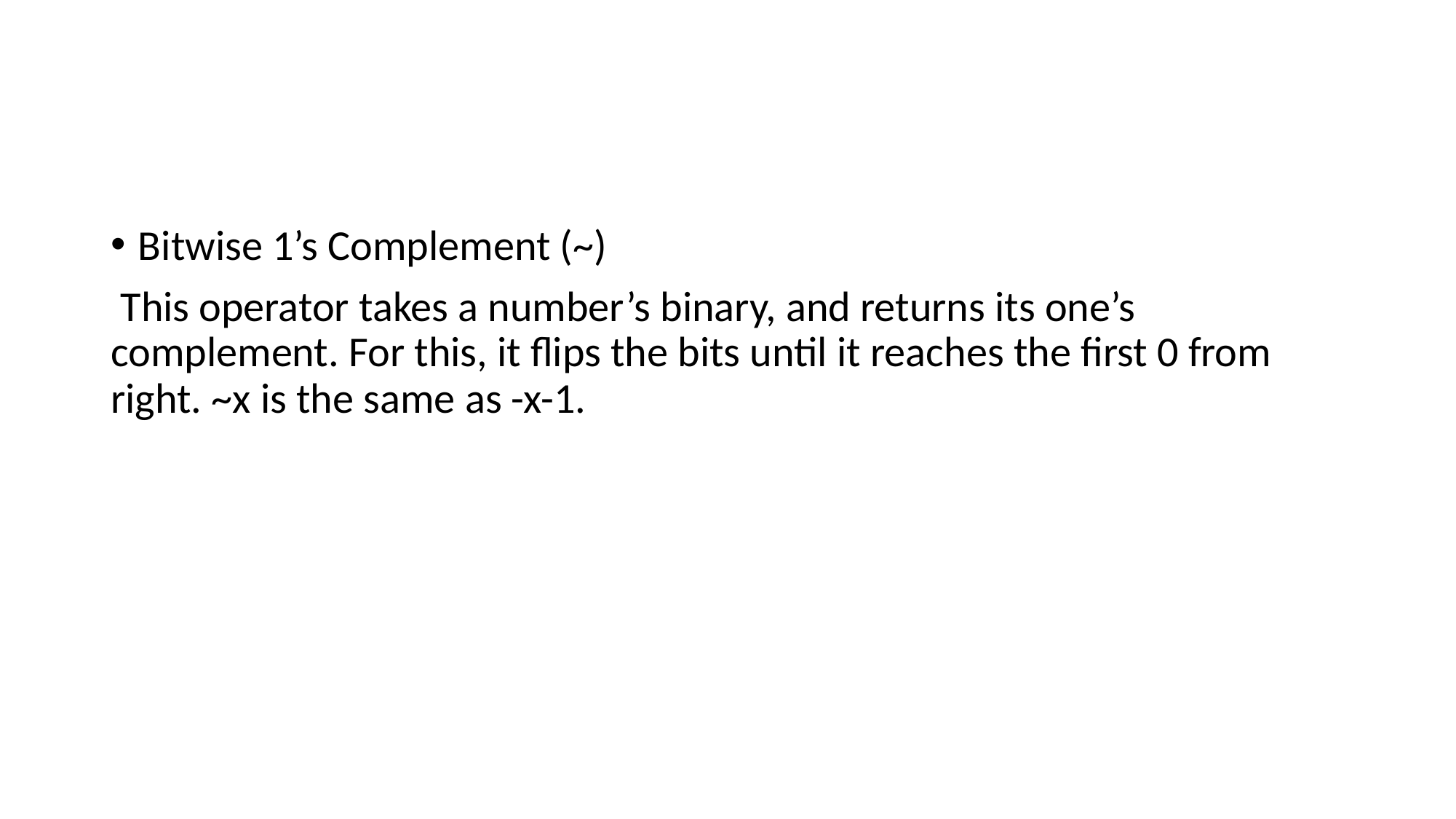

#
Bitwise 1’s Complement (~)
 This operator takes a number’s binary, and returns its one’s complement. For this, it flips the bits until it reaches the first 0 from right. ~x is the same as -x-1.